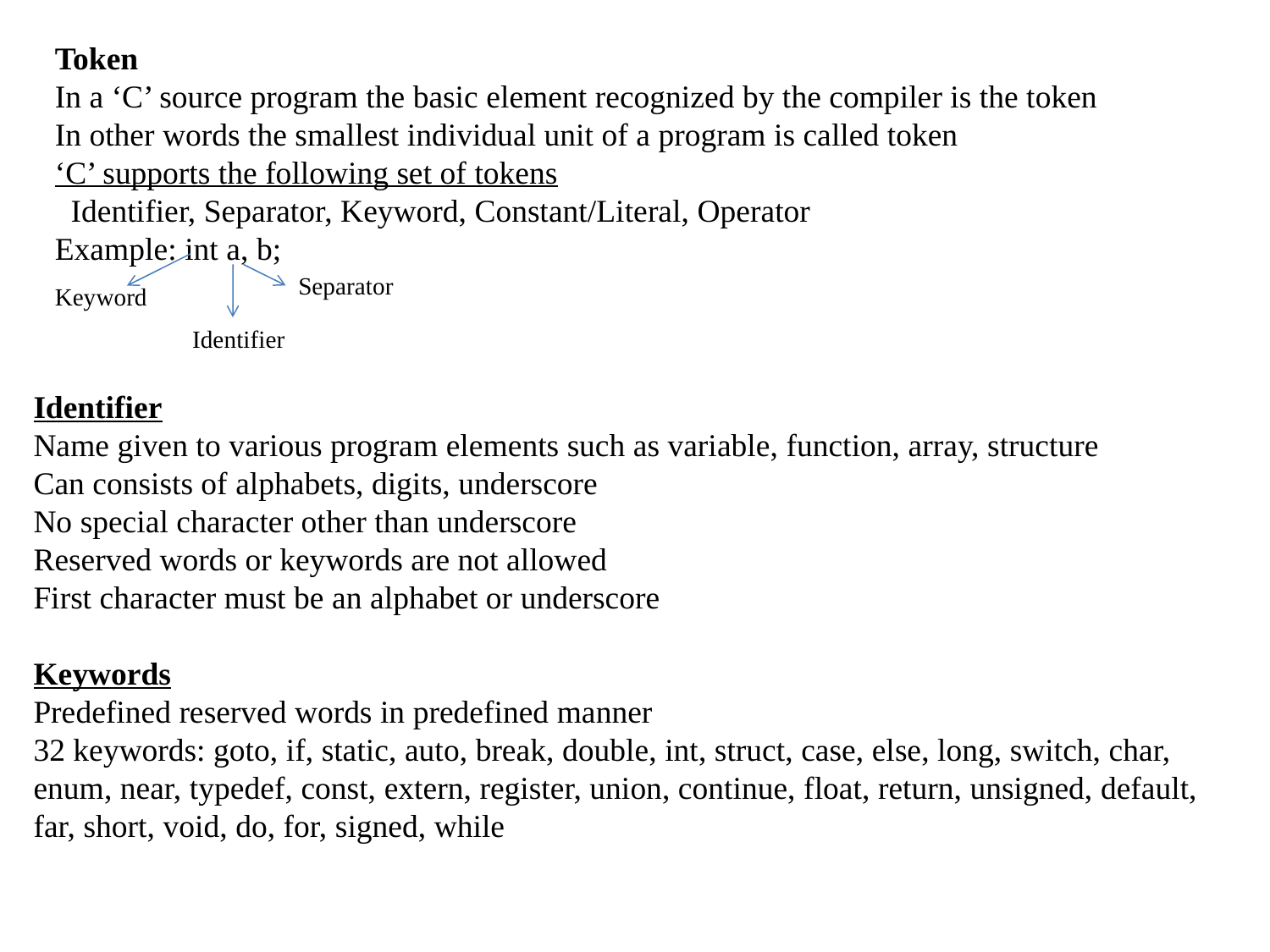

Token
In a ‘C’ source program the basic element recognized by the compiler is the token
In other words the smallest individual unit of a program is called token
‘C’ supports the following set of tokens
  Identifier, Separator, Keyword, Constant/Literal, Operator
Example: int a, b;
Separator
Keyword
Identifier
Identifier
Name given to various program elements such as variable, function, array, structure
Can consists of alphabets, digits, underscore
No special character other than underscore
Reserved words or keywords are not allowed
First character must be an alphabet or underscore

Keywords
Predefined reserved words in predefined manner
32 keywords: goto, if, static, auto, break, double, int, struct, case, else, long, switch, char, enum, near, typedef, const, extern, register, union, continue, float, return, unsigned, default, far, short, void, do, for, signed, while